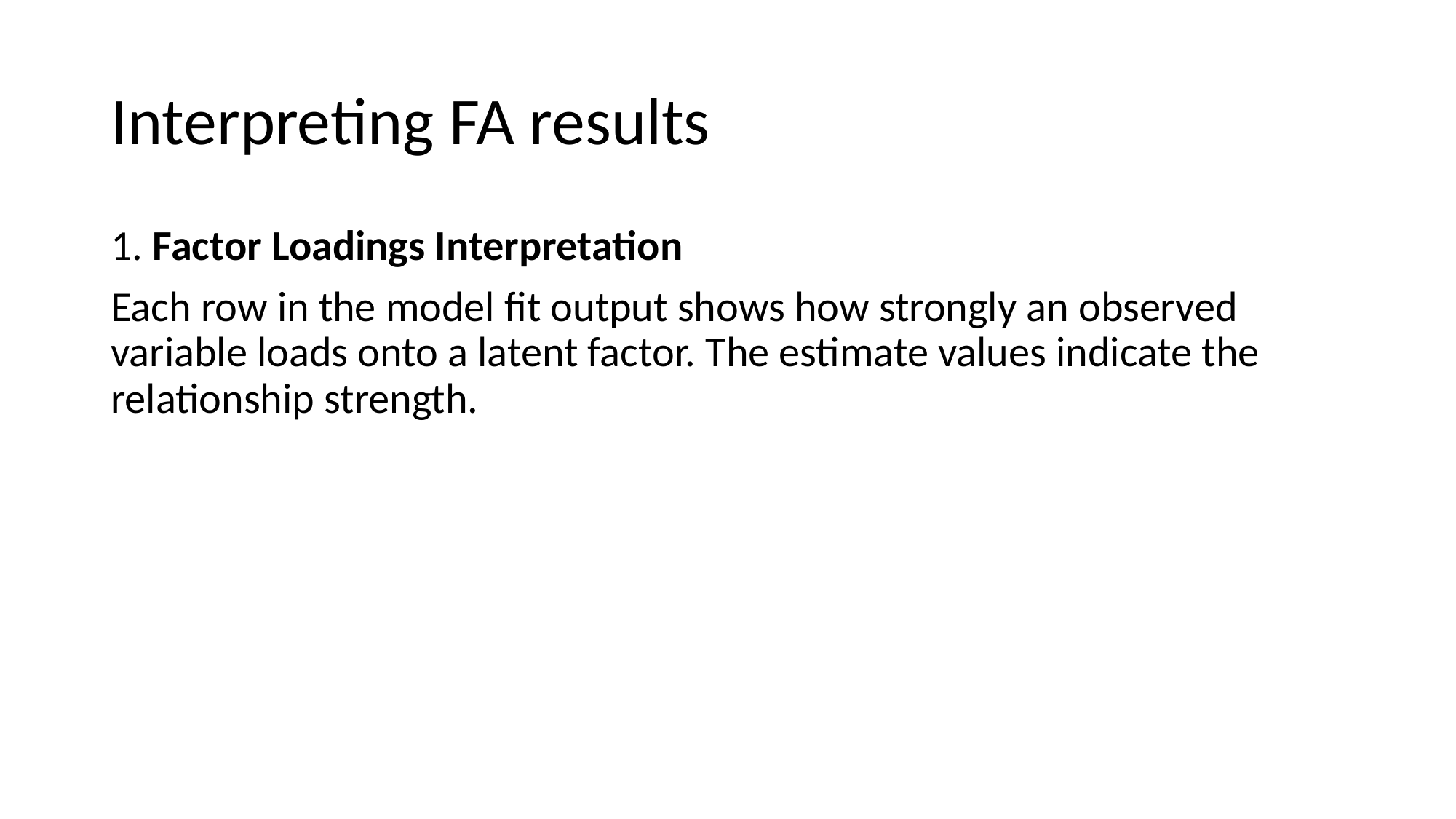

# Interpreting FA results
1. Factor Loadings Interpretation
Each row in the model fit output shows how strongly an observed variable loads onto a latent factor. The estimate values indicate the relationship strength.